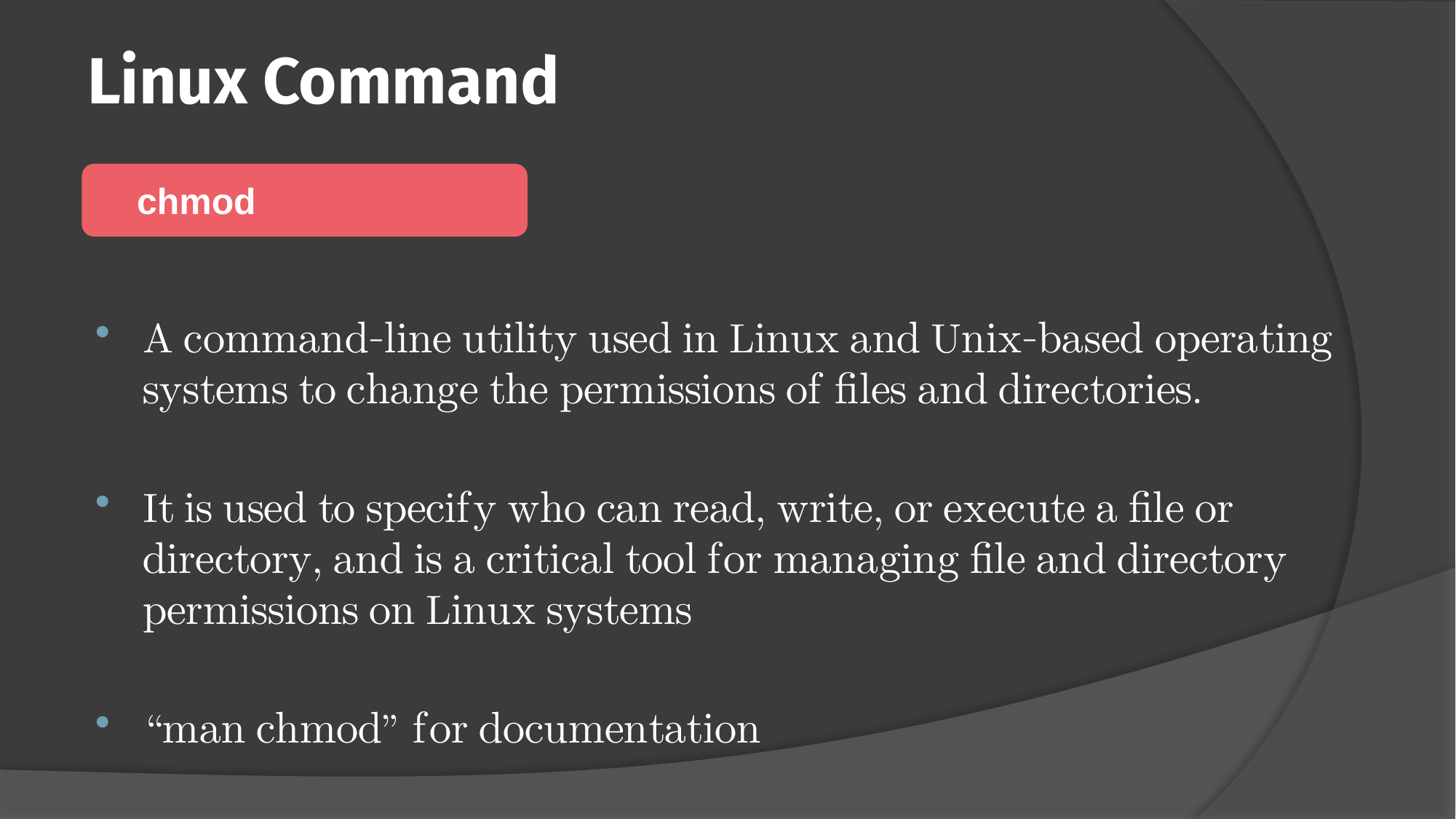

# Linux Command
    chmod

A command-line utility used in Linux and Unix-based operating systems to change the permissions of files and directories.

It is used to specify who can read, write, or execute a file or directory, and is a critical tool for managing file and directory permissions on Linux systems

“man chmod” for documentation